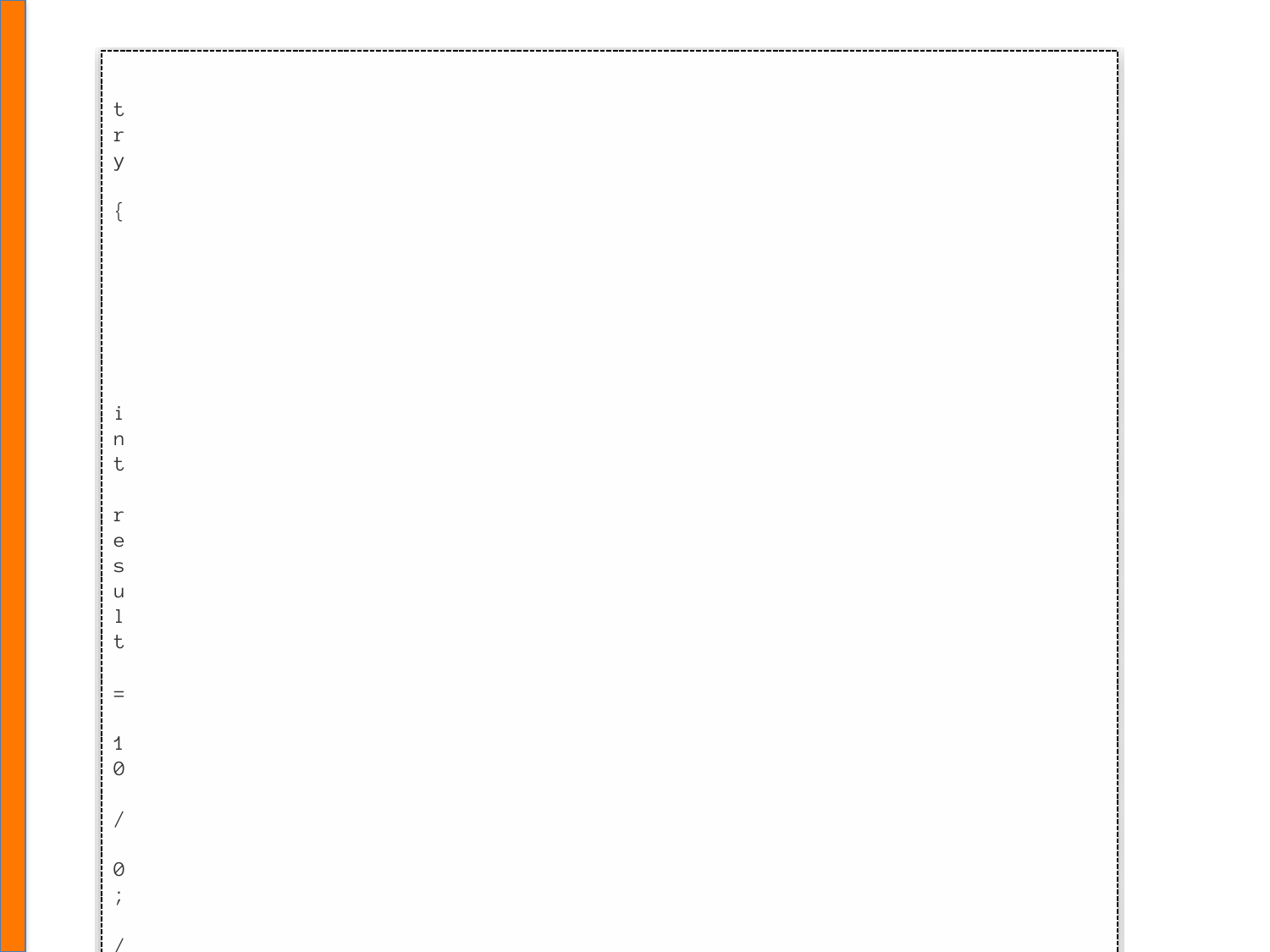

t
r
y

{

i
n
t

r
e
s
u
l
t

=

1
0

/

0
;

/
/

D
i
v
i
s
i
o
n

p
a
r

z
é
r
o

}

c
a
t
c
h

(
A
r
i
t
h
m
e
t
i
c
E
x
c
e
p
t
i
o
n

e
)

{

S
y
s
t
e
m
.
o
u
t
.
p
r
i
n
t
l
n
(
"
E
r
r
e
u
r

a
r
i
t
h
m
é
t
i
q
u
e

:

"

+

e
.
g
e
t
M
e
s
s
a
g
e
(
)
)
;

}